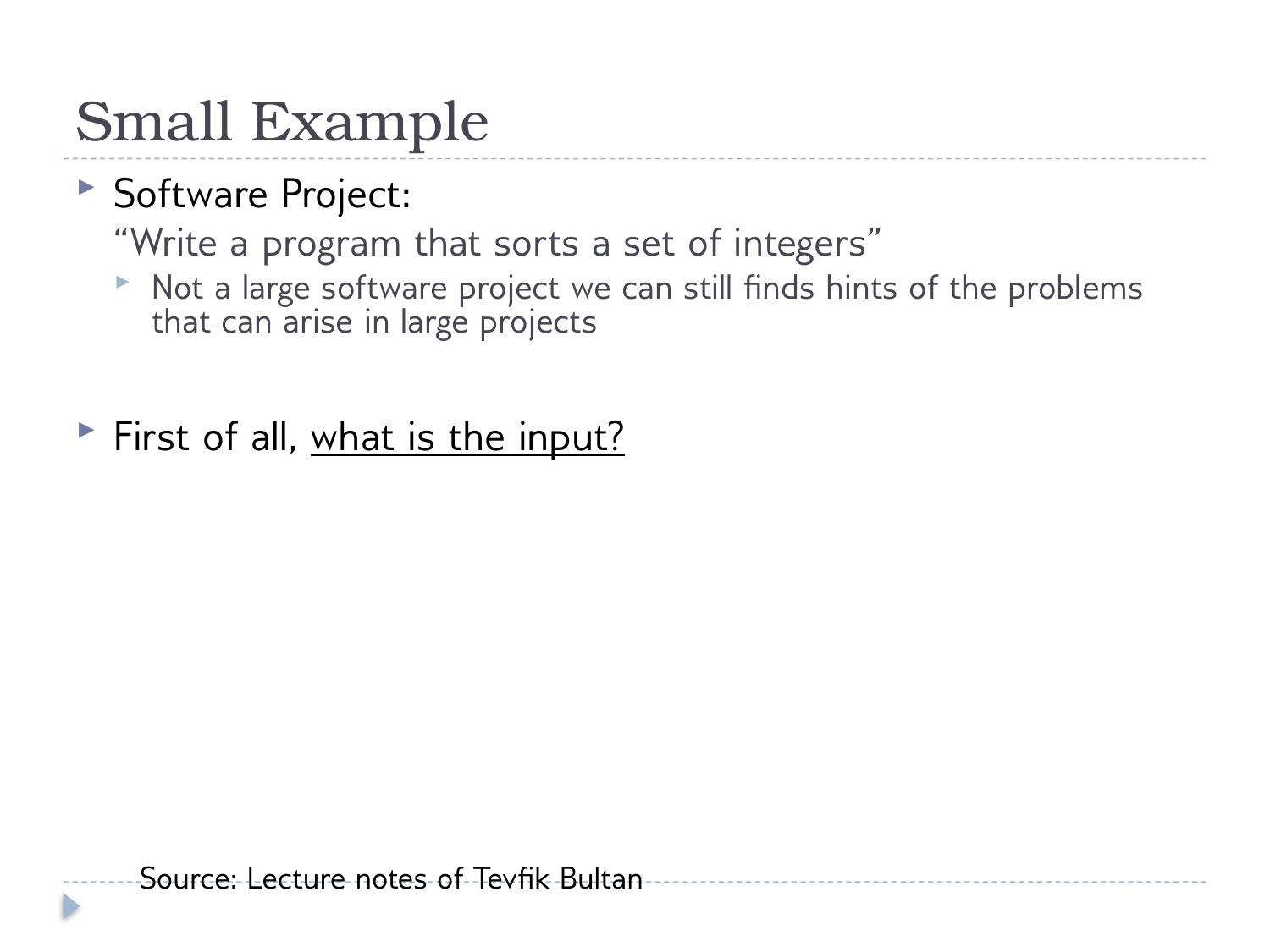

# Small Example
Software Project:
“Write a program that sorts a set of integers”
Not a large software project we can still finds hints of the problems that can arise in large projects

First of all, what is the input?
Source: Lecture notes of Tevfik Bultan